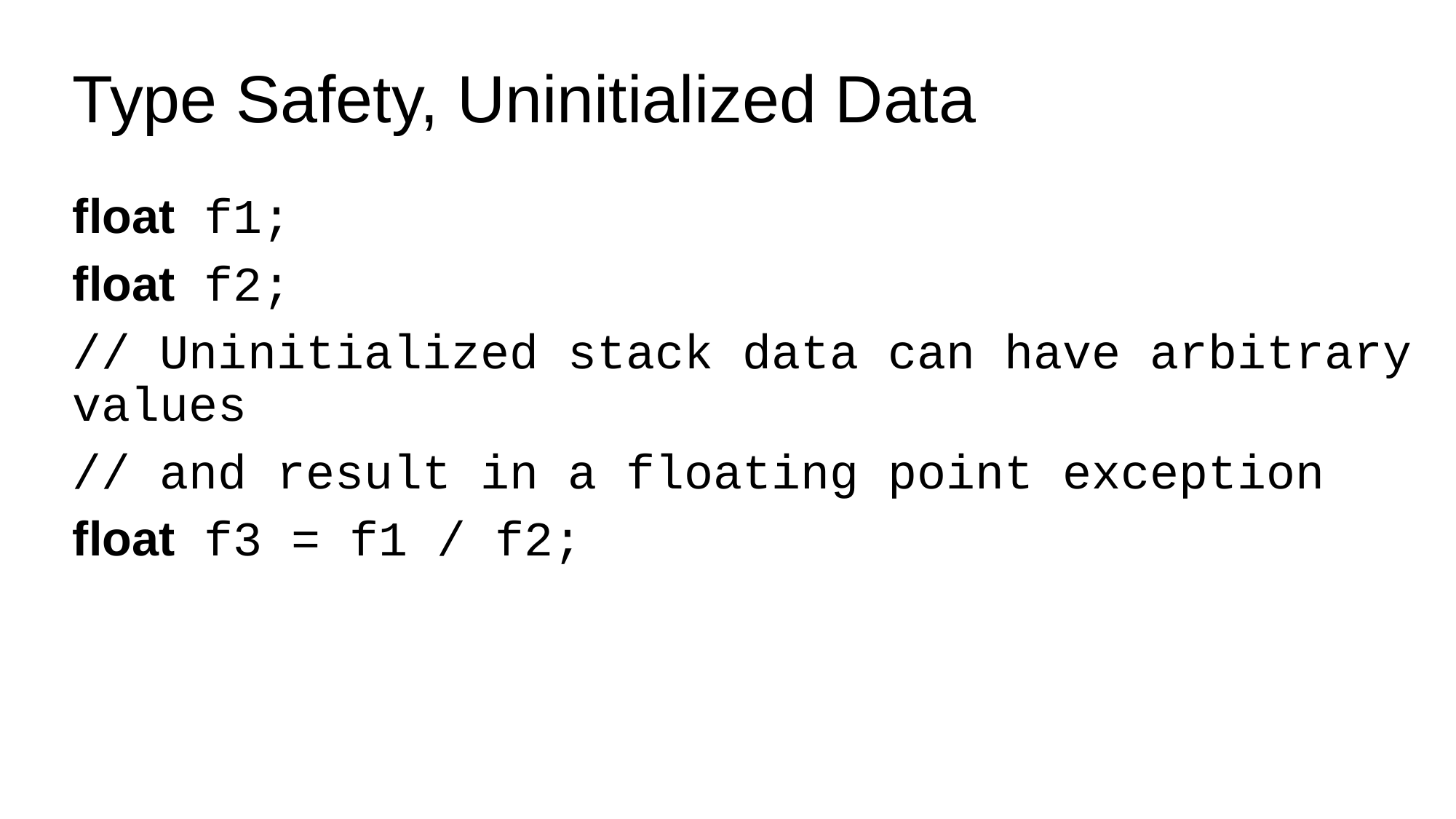

# Type Safety, Uninitialized Data
float f1;
float f2;
// Uninitialized stack data can have arbitrary values
// and result in a floating point exception
float f3 = f1 / f2;